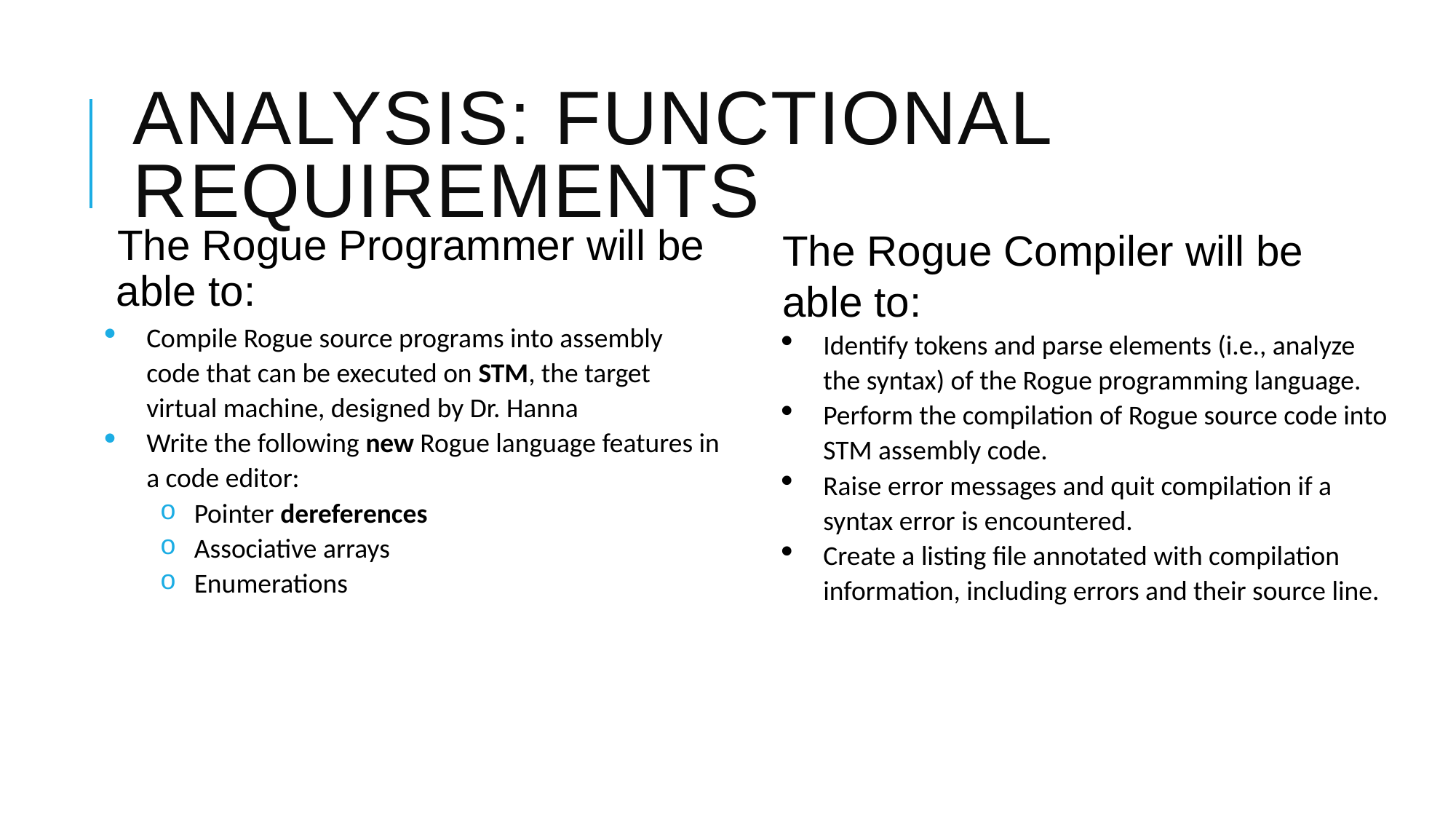

# Analysis: Functional Requirements
The Rogue Programmer will be able to:
Compile Rogue source programs into assembly code that can be executed on STM, the target virtual machine, designed by Dr. Hanna
Write the following new Rogue language features in a code editor:
Pointer dereferences
Associative arrays
Enumerations

The Rogue Compiler will be able to:
Identify tokens and parse elements (i.e., analyze the syntax) of the Rogue programming language.
Perform the compilation of Rogue source code into STM assembly code.
Raise error messages and quit compilation if a syntax error is encountered.
Create a listing file annotated with compilation information, including errors and their source line.